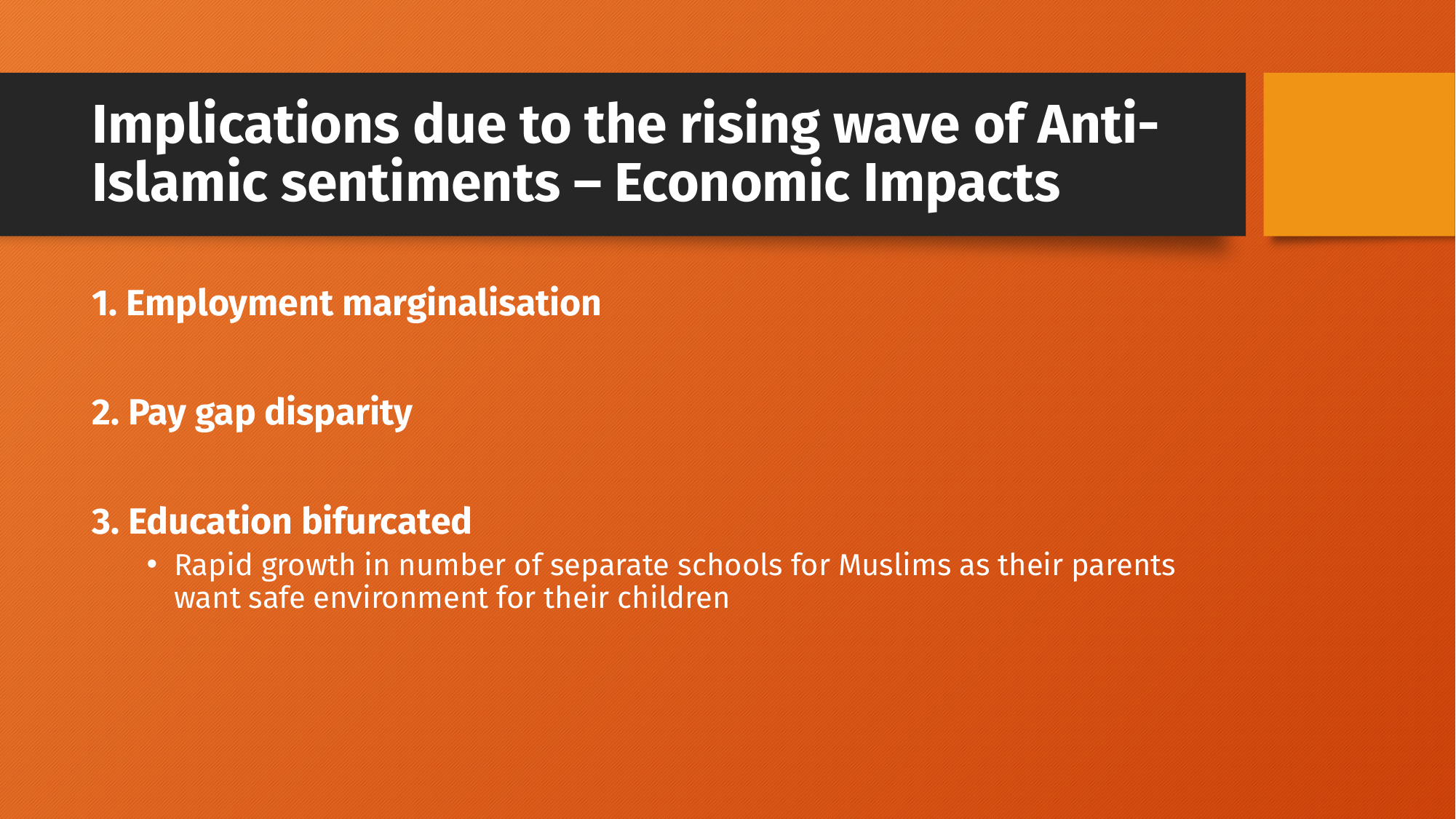

# Implications due to the rising wave of Anti-Islamic sentiments – Economic Impacts
1. Employment marginalisation

2. Pay gap disparity

3. Education bifurcated
Rapid growth in number of separate schools for Muslims as their parents want safe environment for their children